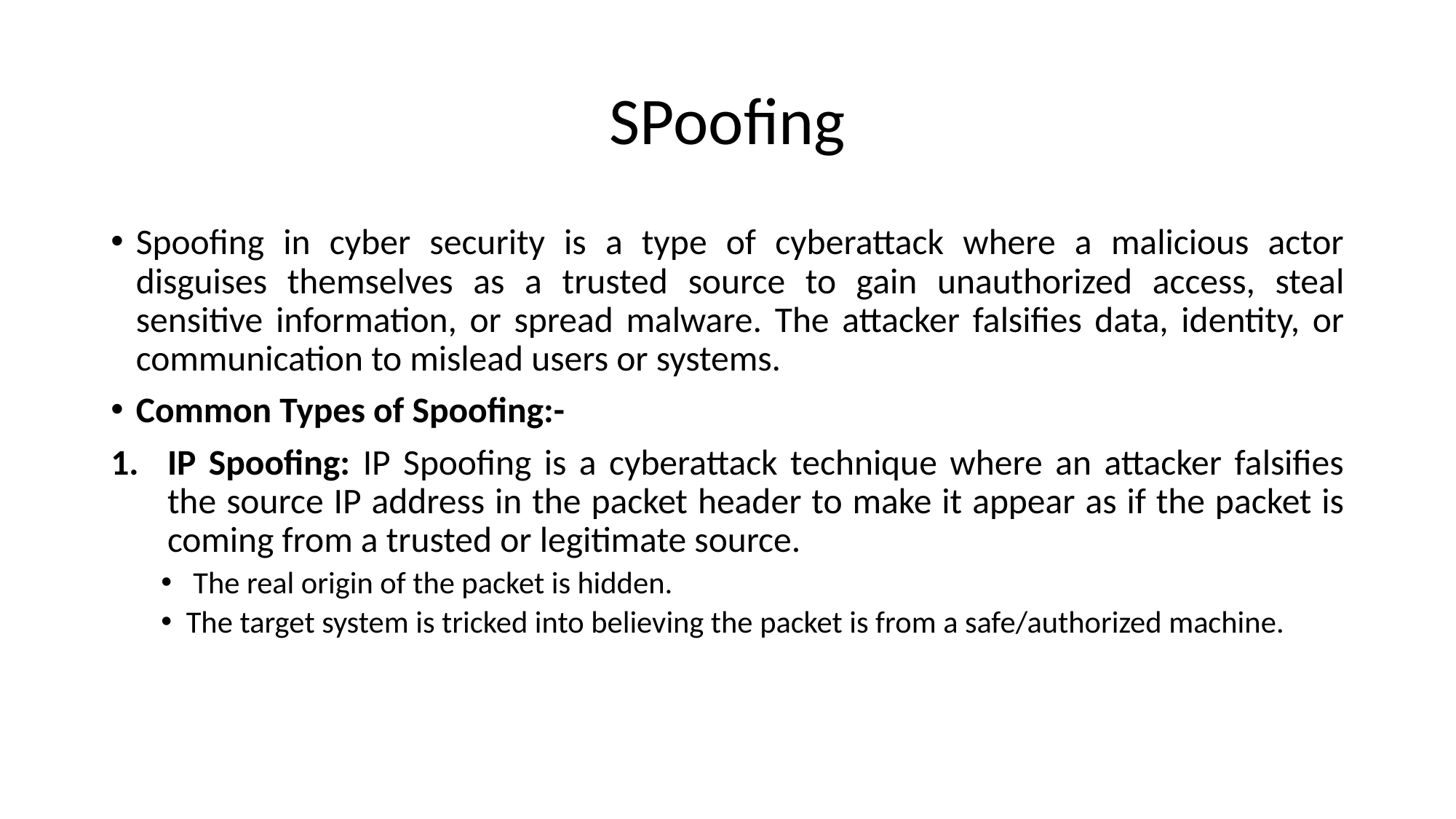

# SPoofing
Spoofing in cyber security is a type of cyberattack where a malicious actor disguises themselves as a trusted source to gain unauthorized access, steal sensitive information, or spread malware. The attacker falsifies data, identity, or communication to mislead users or systems.
Common Types of Spoofing:-
IP Spoofing: IP Spoofing is a cyberattack technique where an attacker falsifies the source IP address in the packet header to make it appear as if the packet is coming from a trusted or legitimate source.
 The real origin of the packet is hidden.
The target system is tricked into believing the packet is from a safe/authorized machine.